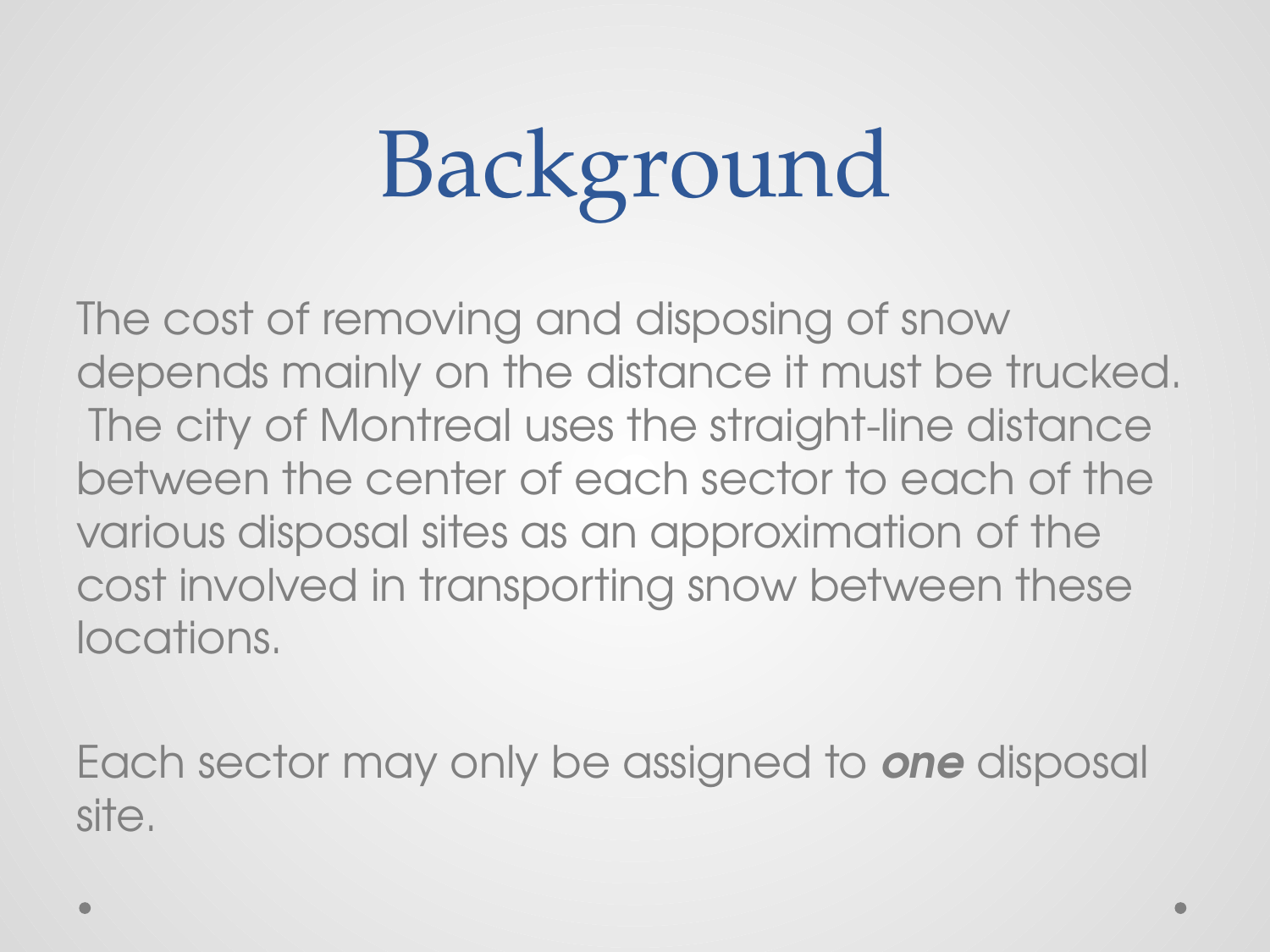

# Background

The cost of removing and disposing of snow depends mainly on the distance it must be trucked.  The city of Montreal uses the straight-line distance between the center of each sector to each of the various disposal sites as an approximation of the cost involved in transporting snow between these locations.

Each sector may only be assigned to one disposal site.